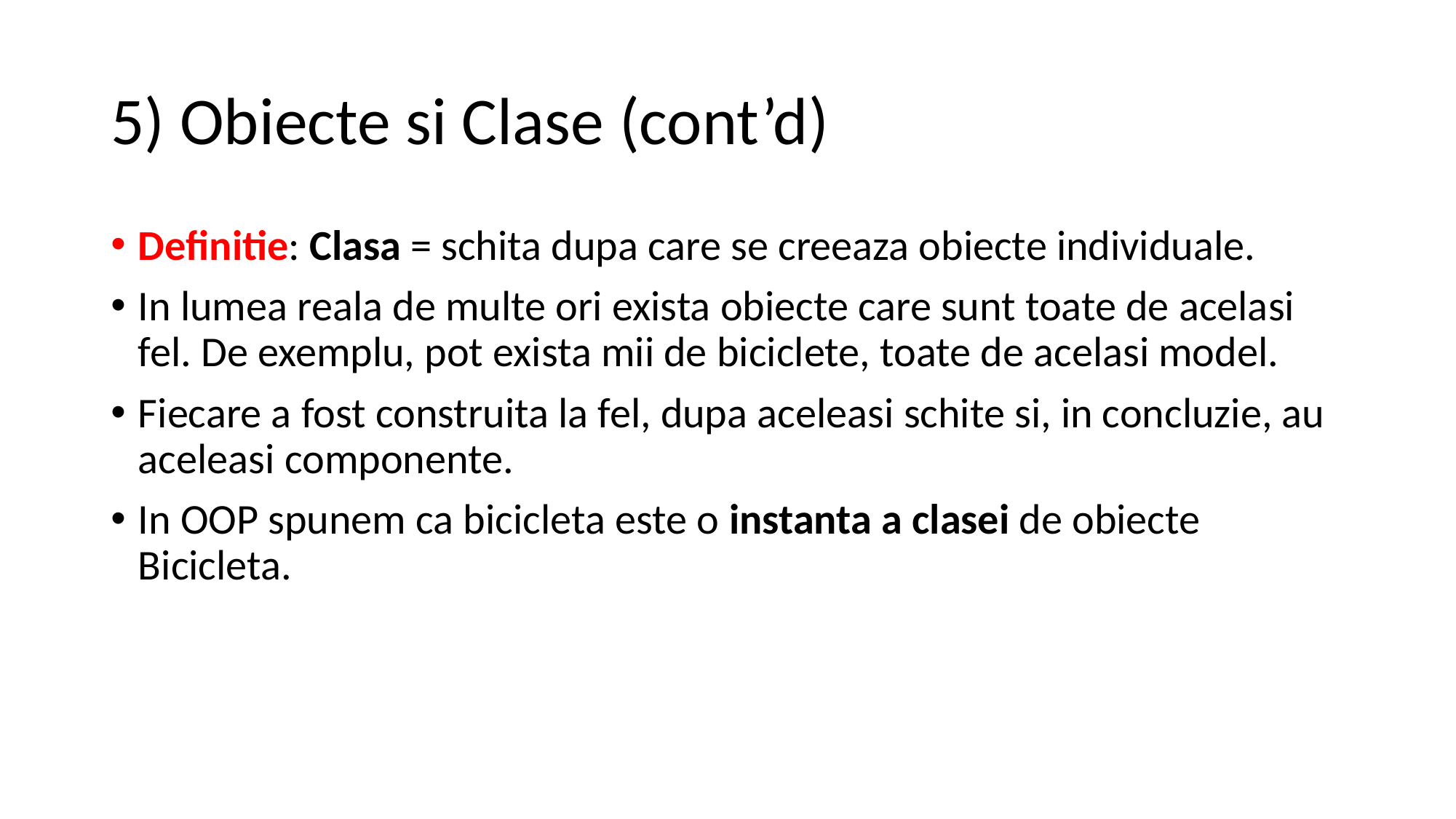

# 5) Obiecte si Clase (cont’d)
Definitie: Clasa = schita dupa care se creeaza obiecte individuale.
In lumea reala de multe ori exista obiecte care sunt toate de acelasi fel. De exemplu, pot exista mii de biciclete, toate de acelasi model.
Fiecare a fost construita la fel, dupa aceleasi schite si, in concluzie, au aceleasi componente.
In OOP spunem ca bicicleta este o instanta a clasei de obiecte Bicicleta.